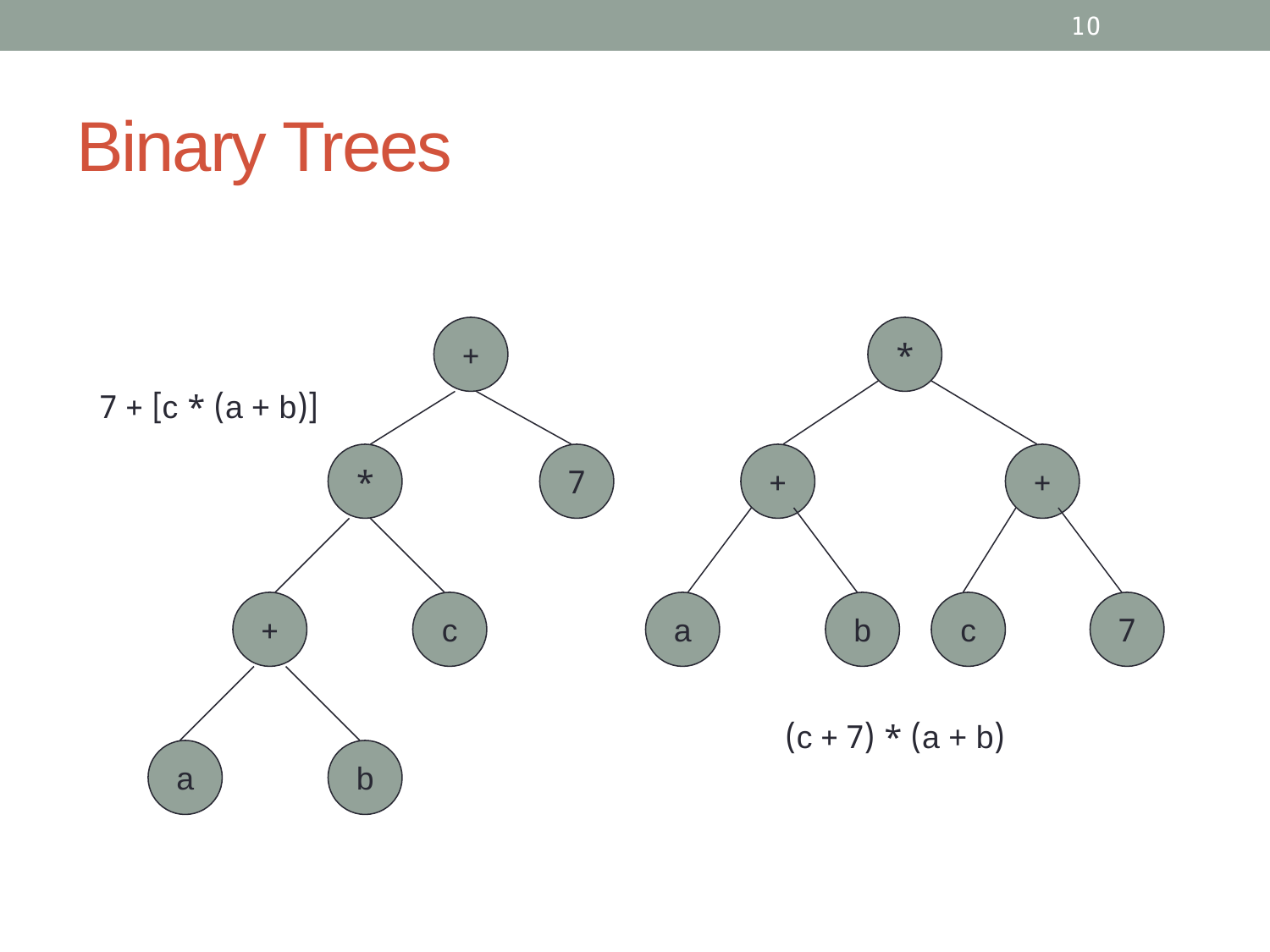

10
# Binary Trees
+
[(a + b) * c] + 7

*
7

+
c

a
b
*

+
+

a
b
c
7
(a + b) * (c + 7)